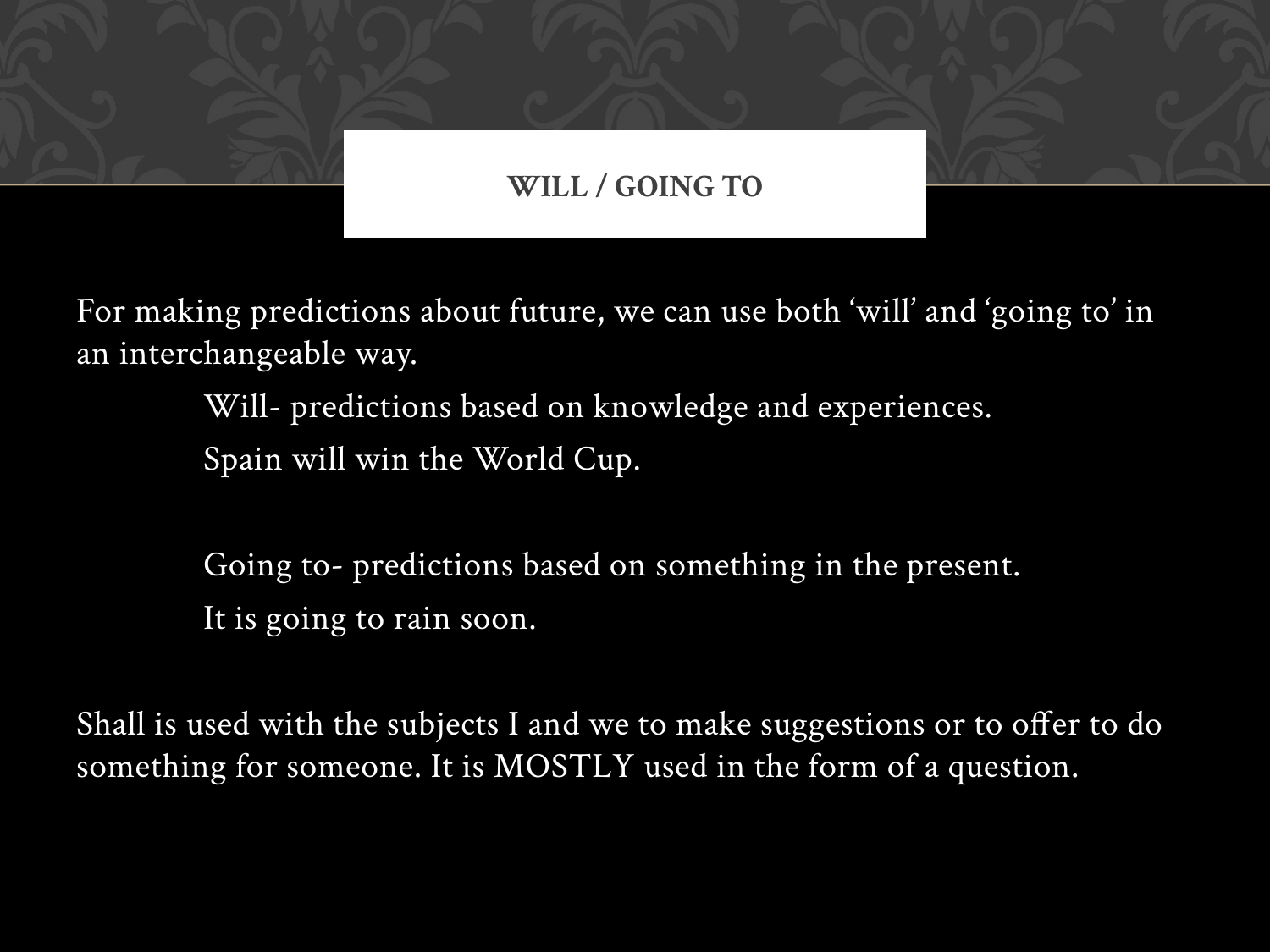

# WILL / GOING TO
For making predictions about future, we can use both ‘will’ and ‘going to’ in an interchangeable way.
	Will- predictions based on knowledge and experiences.
	Spain will win the World Cup.

	Going to- predictions based on something in the present.
	It is going to rain soon.

Shall is used with the subjects I and we to make suggestions or to offer to do something for someone. It is MOSTLY used in the form of a question.